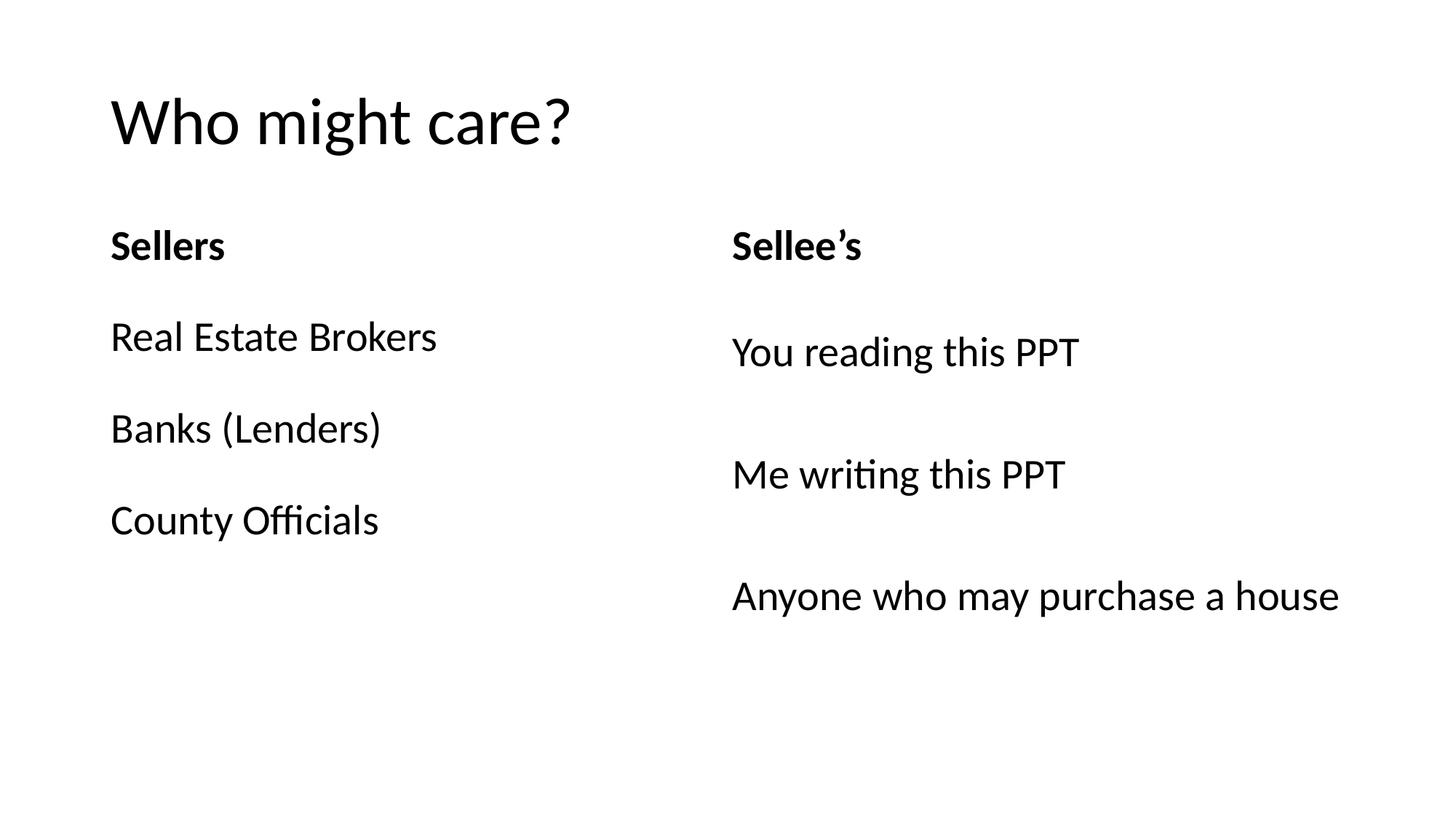

# Who might care?
Sellers

Real Estate Brokers

Banks (Lenders)

County Officials

Sellee’s

You reading this PPT

Me writing this PPT

Anyone who may purchase a house